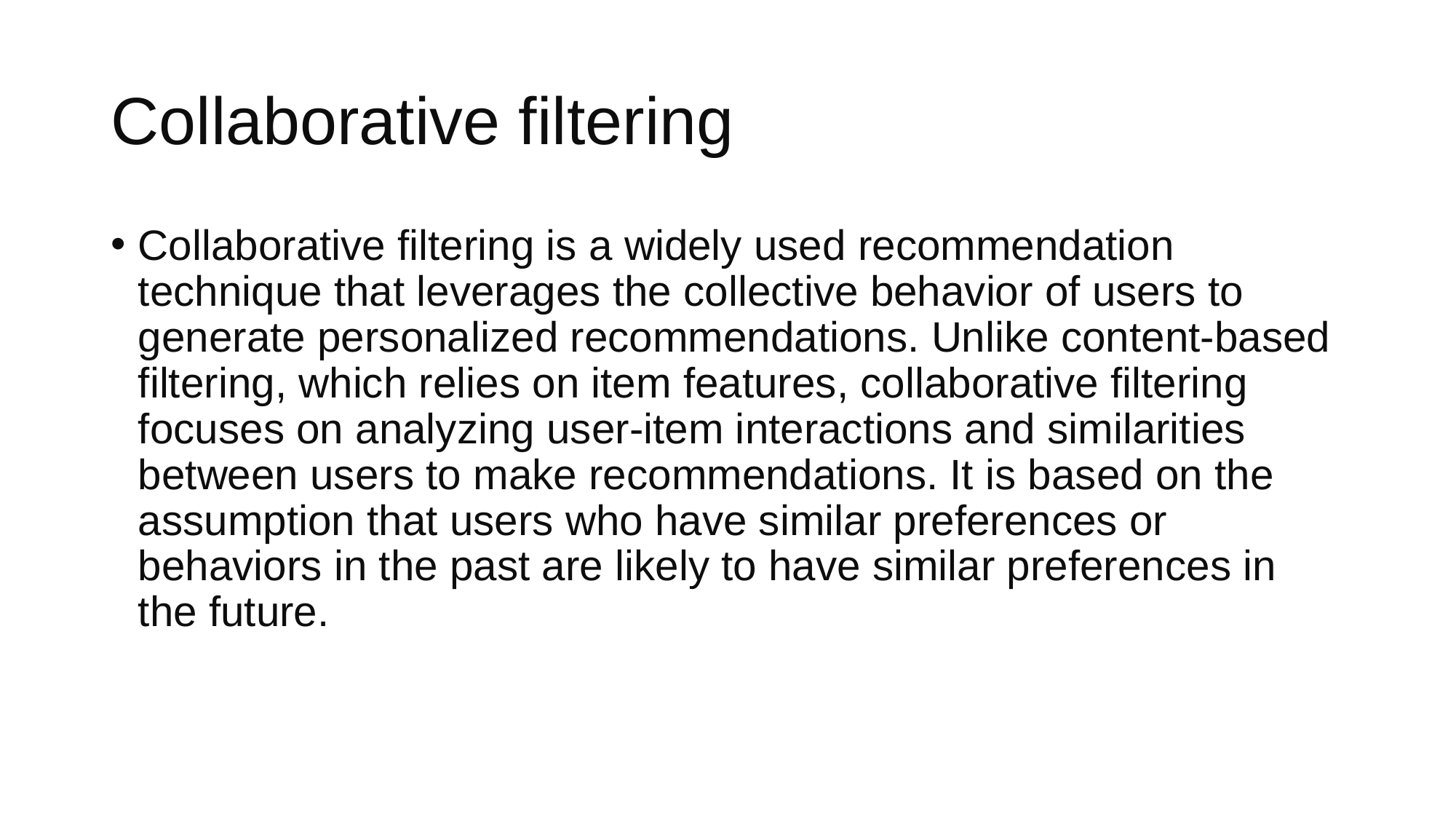

# Collaborative filtering
Collaborative filtering is a widely used recommendation technique that leverages the collective behavior of users to generate personalized recommendations. Unlike content-based filtering, which relies on item features, collaborative filtering focuses on analyzing user-item interactions and similarities between users to make recommendations. It is based on the assumption that users who have similar preferences or behaviors in the past are likely to have similar preferences in the future.